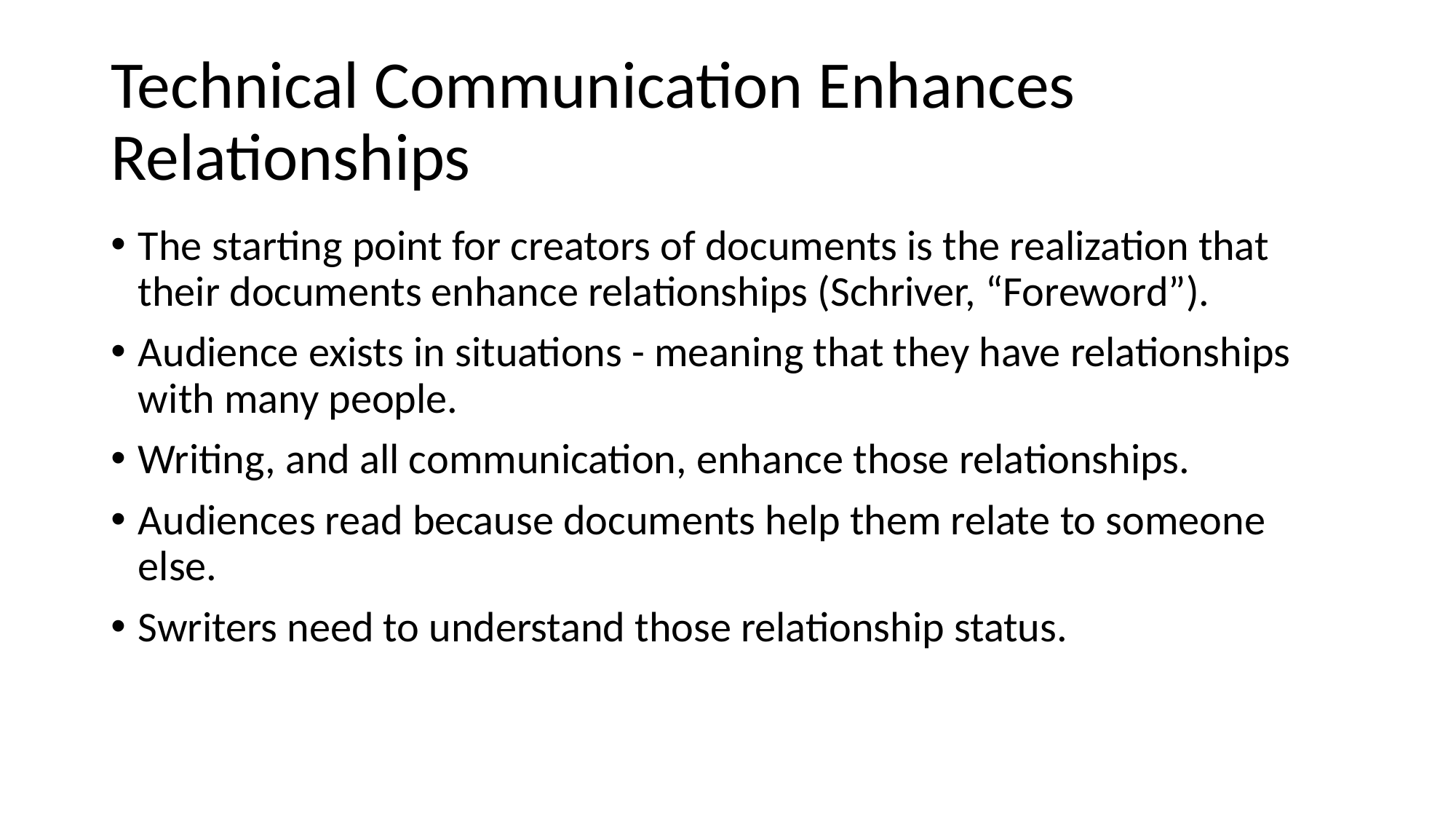

# Technical Communication Enhances Relationships
The starting point for creators of documents is the realization that their documents enhance relationships (Schriver, “Foreword”).
Audience exists in situations - meaning that they have relationships with many people.
Writing, and all communication, enhance those relationships.
Audiences read because documents help them relate to someone else.
Swriters need to understand those relationship status.